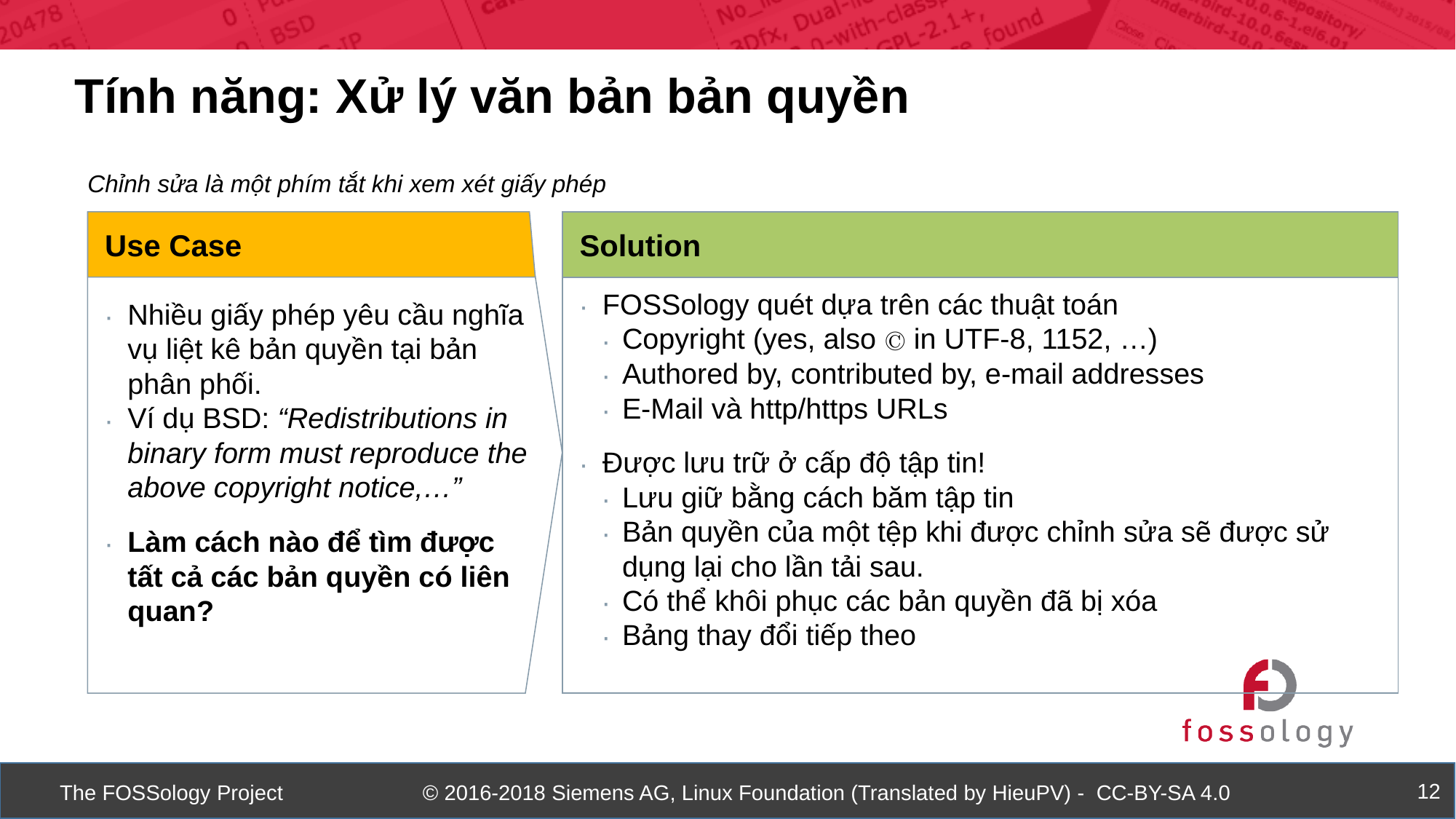

Tính năng: Xử lý văn bản bản quyền
Chỉnh sửa là một phím tắt khi xem xét giấy phép
Use Case
Solution

Nhiều giấy phép yêu cầu nghĩa vụ liệt kê bản quyền tại bản phân phối.
Ví dụ BSD: “Redistributions in binary form must reproduce the above copyright notice,…”
Làm cách nào để tìm được tất cả các bản quyền có liên quan?

FOSSology quét dựa trên các thuật toán
Copyright (yes, also © in UTF-8, 1152, …)
Authored by, contributed by, e-mail addresses
E-Mail và http/https URLs
Được lưu trữ ở cấp độ tập tin!
Lưu giữ bằng cách băm tập tin
Bản quyền của một tệp khi được chỉnh sửa sẽ được sử dụng lại cho lần tải sau.
Có thể khôi phục các bản quyền đã bị xóa
Bảng thay đổi tiếp theo